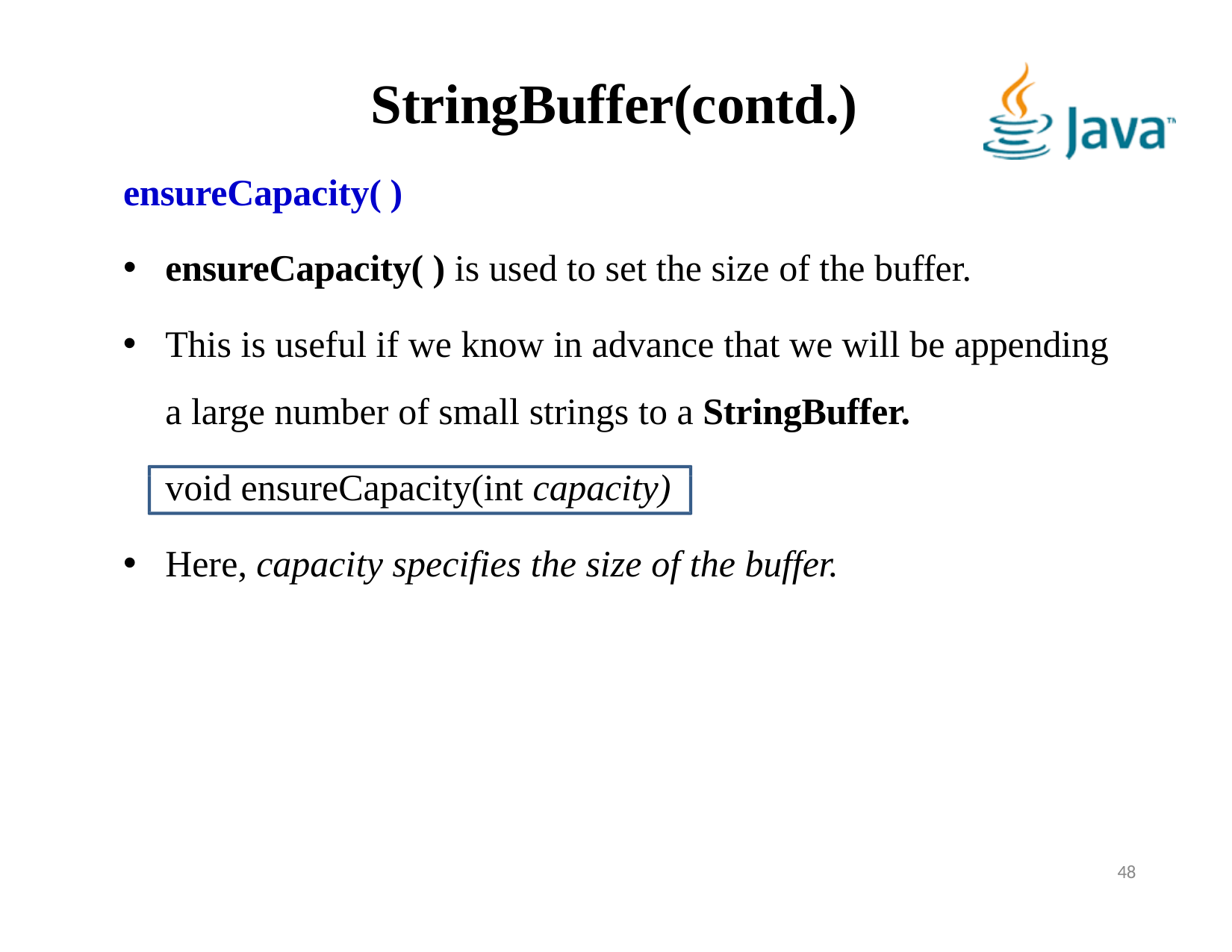

# StringBuffer(contd.)
ensureCapacity( )
ensureCapacity( ) is used to set the size of the buffer.
This is useful if we know in advance that we will be appending a large number of small strings to a StringBuffer.
void ensureCapacity(int capacity)
Here, capacity specifies the size of the buffer.

48